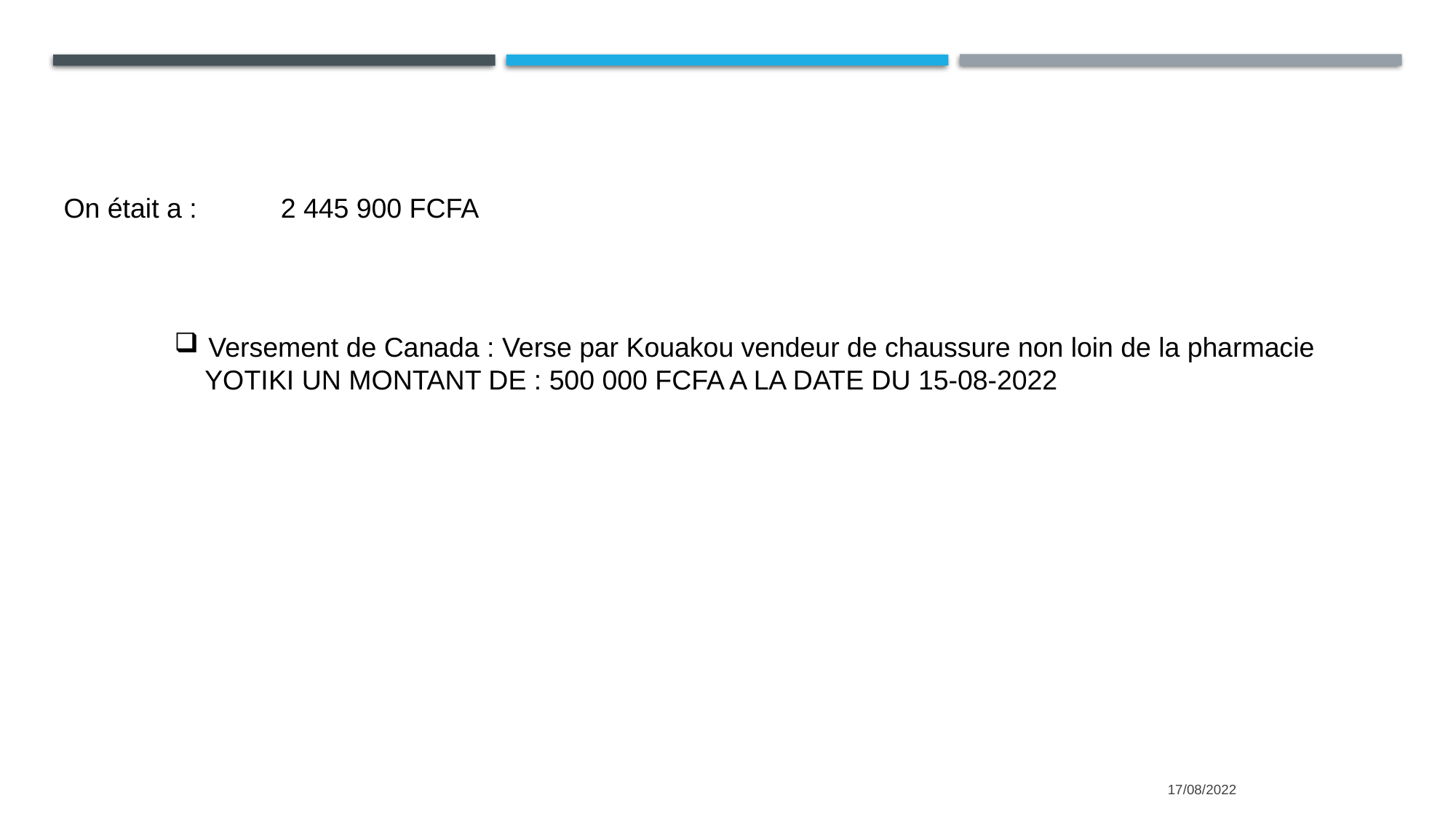

On était a :           2 445 900 FCFA
Versement de Canada : Verse par Kouakou vendeur de chaussure non loin de la pharmacie
    YOTIKI UN MONTANT DE : 500 000 FCFA A LA DATE DU 15-08-2022

17/08/2022